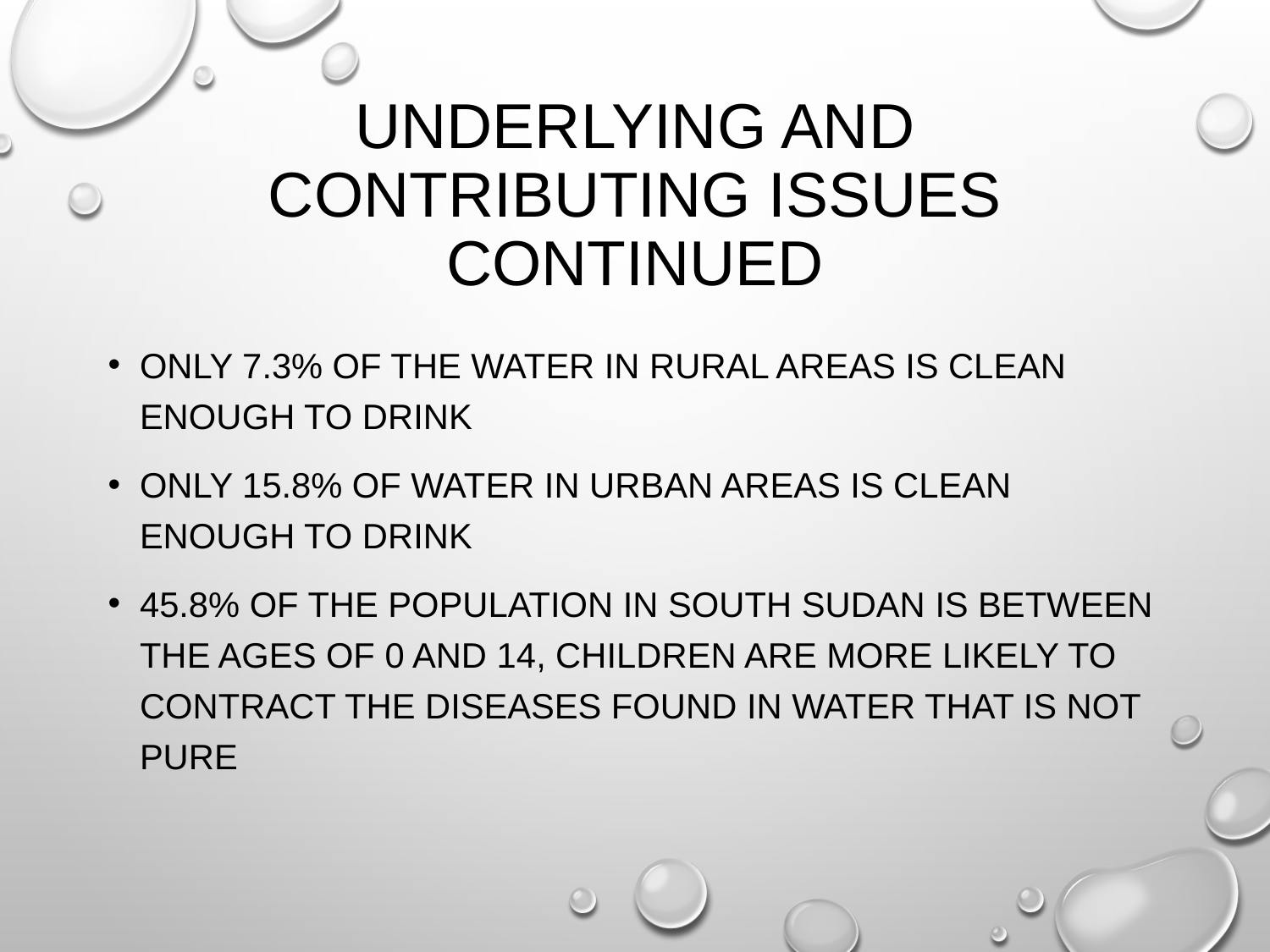

# Underlying and Contributing issues Continued
Only 7.3% of the water in rural areas is clean enough to drink
Only 15.8% of water in urban areas is clean enough to drink
45.8% of the population in South Sudan is between the ages of 0 and 14, children are more likely to contract the diseases found in water that is not pure